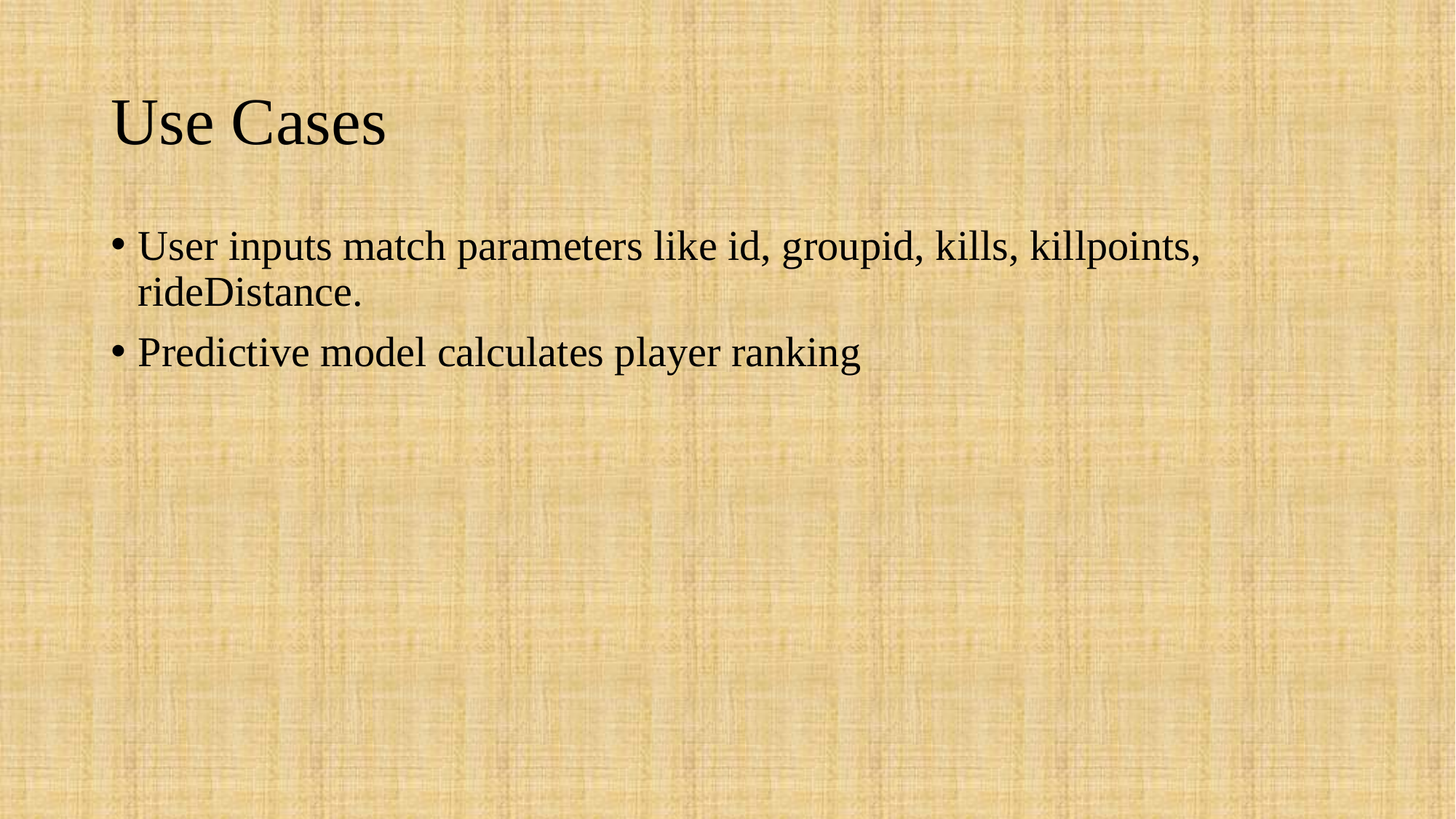

# Use Cases
User inputs match parameters like id, groupid, kills, killpoints, rideDistance.
Predictive model calculates player ranking